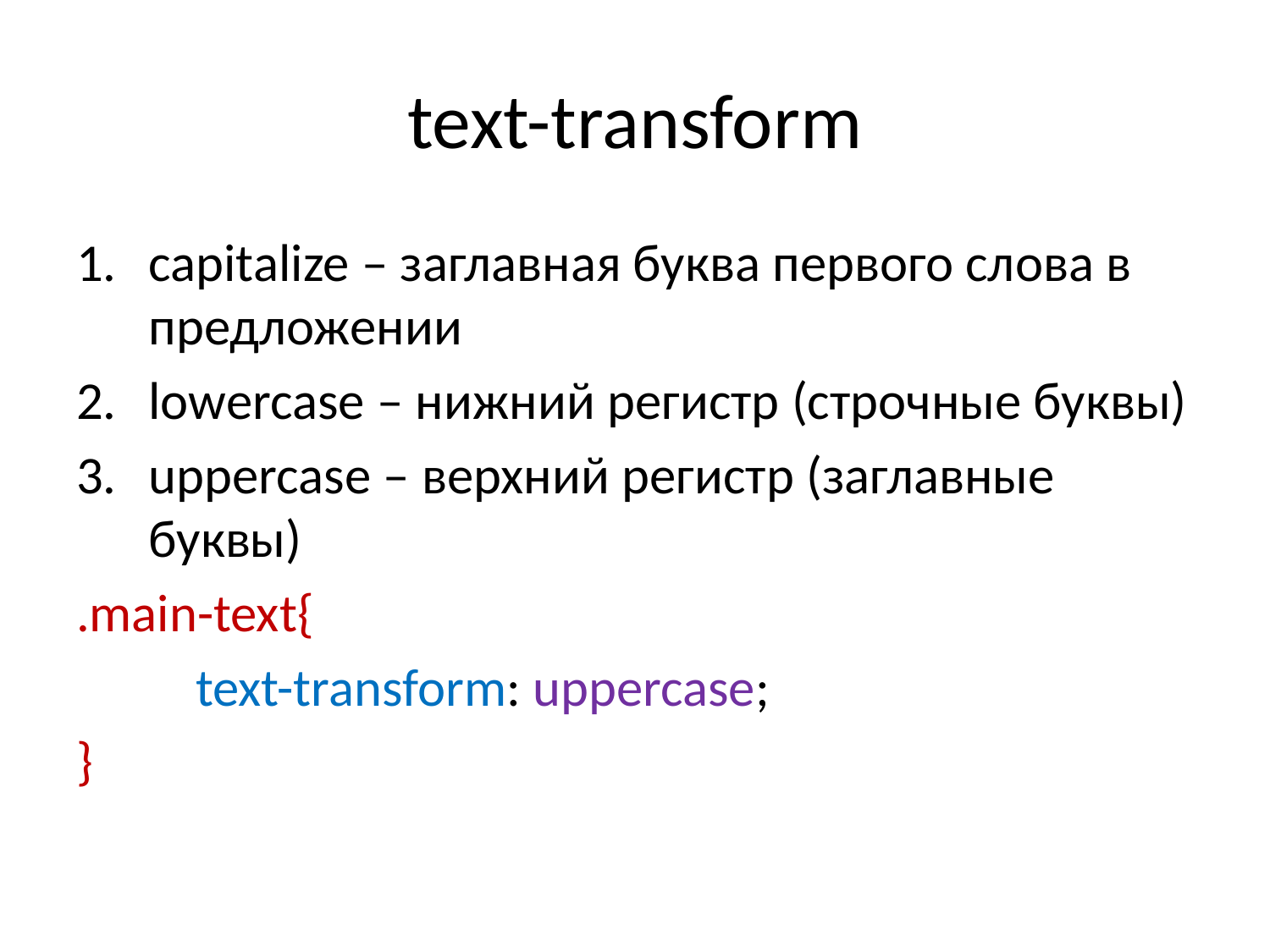

# text-transform
capitalize – заглавная буква первого слова в предложении
lowercase – нижний регистр (строчные буквы)
uppercase – верхний регистр (заглавные буквы)
.main-text{
	text-transform: uppercase;
}